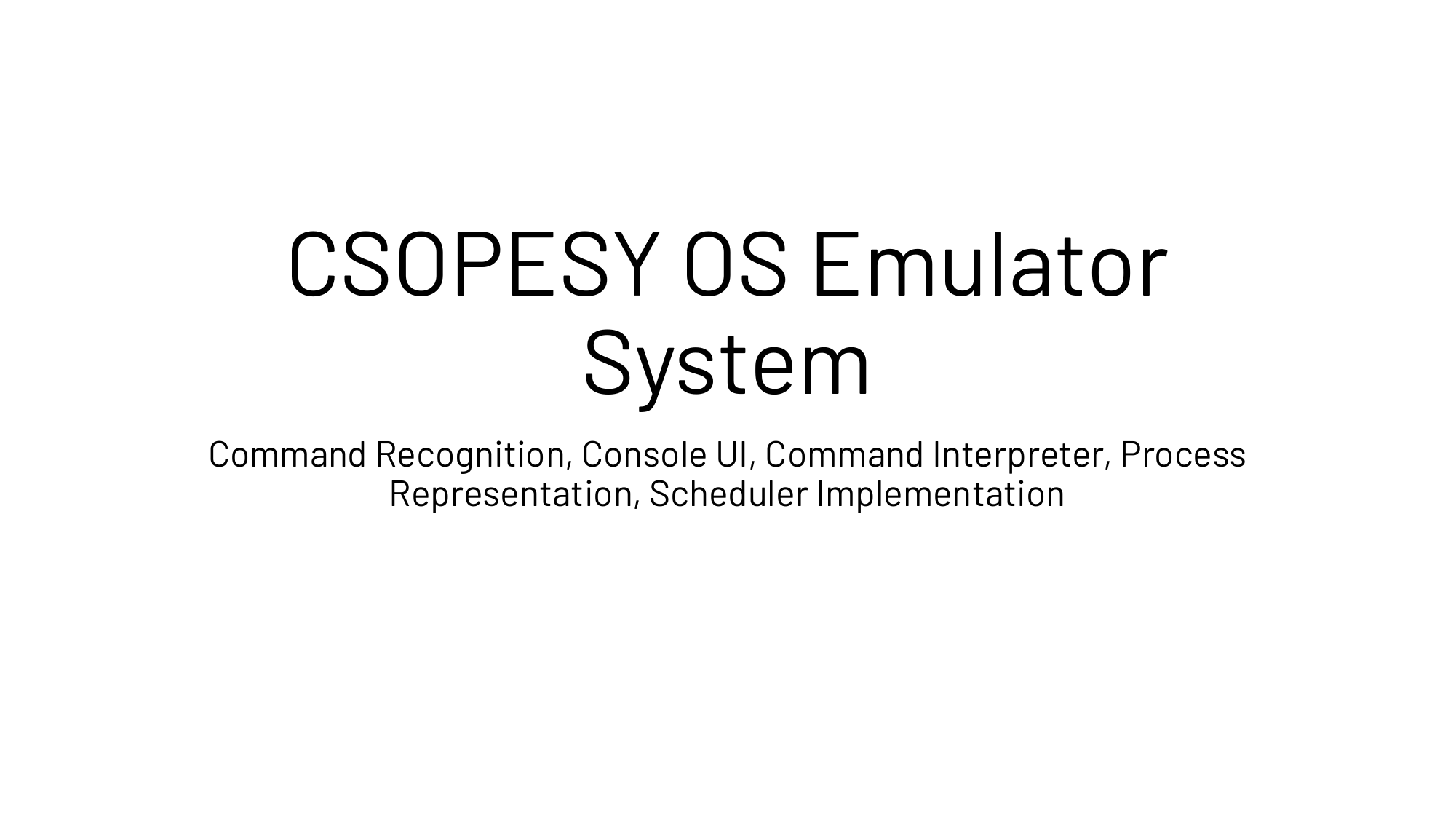

# CSOPESY OS Emulator System
Command Recognition, Console UI, Command Interpreter, Process Representation, Scheduler Implementation